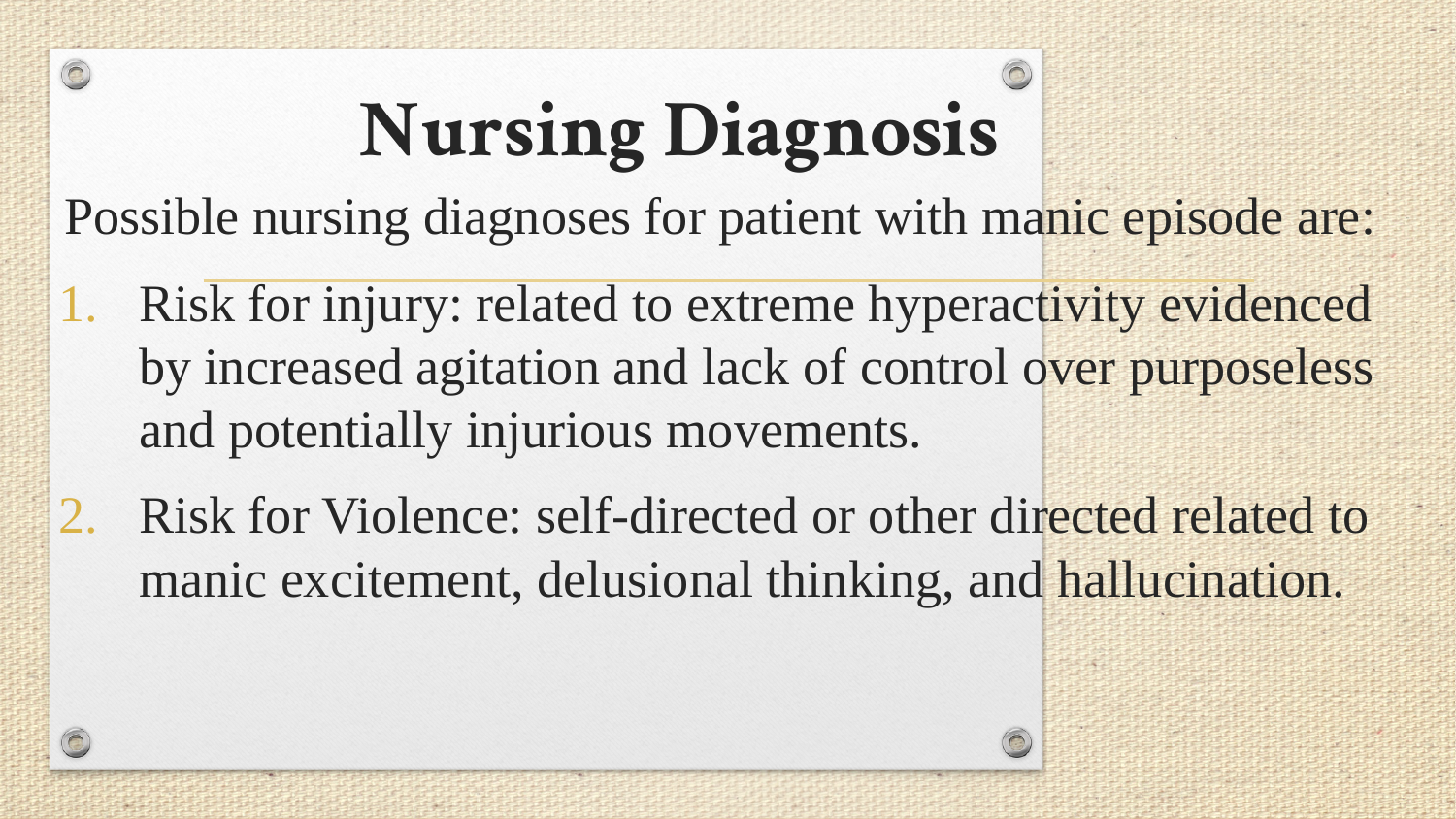

# Nursing Diagnosis
Possible nursing diagnoses for patient with manic episode are:
Risk for injury: related to extreme hyperactivity evidenced by increased agitation and lack of control over purposeless and potentially injurious movements.
Risk for Violence: self-directed or other directed related to manic excitement, delusional thinking, and hallucination.